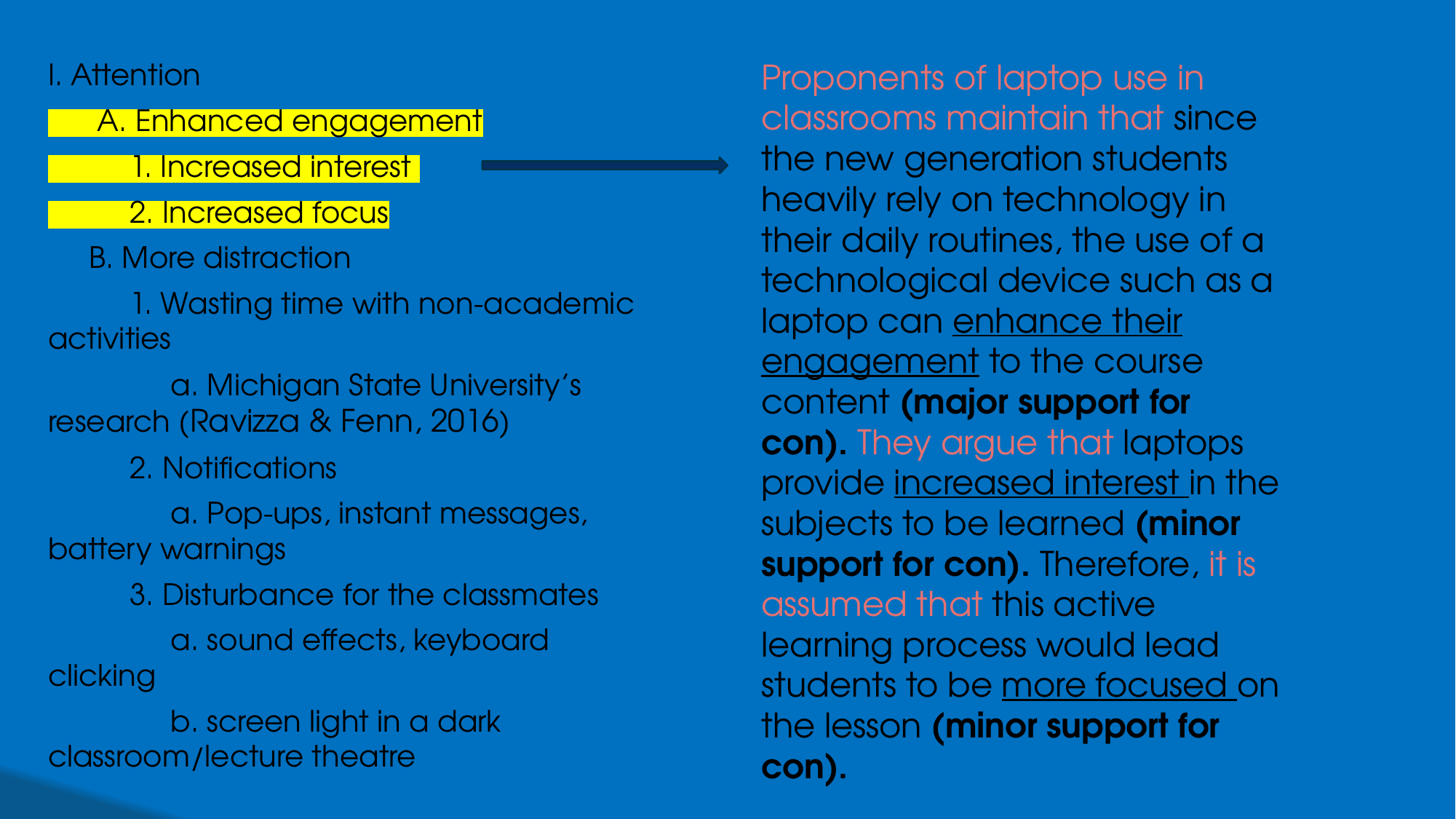

Proponents of laptop use in classrooms maintain that since the new generation students heavily rely on technology in their daily routines, the use of a technological device such as a laptop can enhance their engagement to the course content (major support for con). They argue that laptops provide increased interest in the subjects to be learned (minor support for con). Therefore, it is assumed that this active learning process would lead students to be more focused on the lesson (minor support for con).

I. Attention
      A. Enhanced engagement
          1. Increased interest
          2. Increased focus
     B. More distraction
          1. Wasting time with non-academic activities
               a. Michigan State University’s 				   research (Ravizza & Fenn, 2016)
          2. Notifications
               a. Pop-ups, instant messages, 					battery warnings
          3. Disturbance for the classmates
               a. sound effects, keyboard 					clicking
               b. screen light in a dark 						classroom/lecture theatre